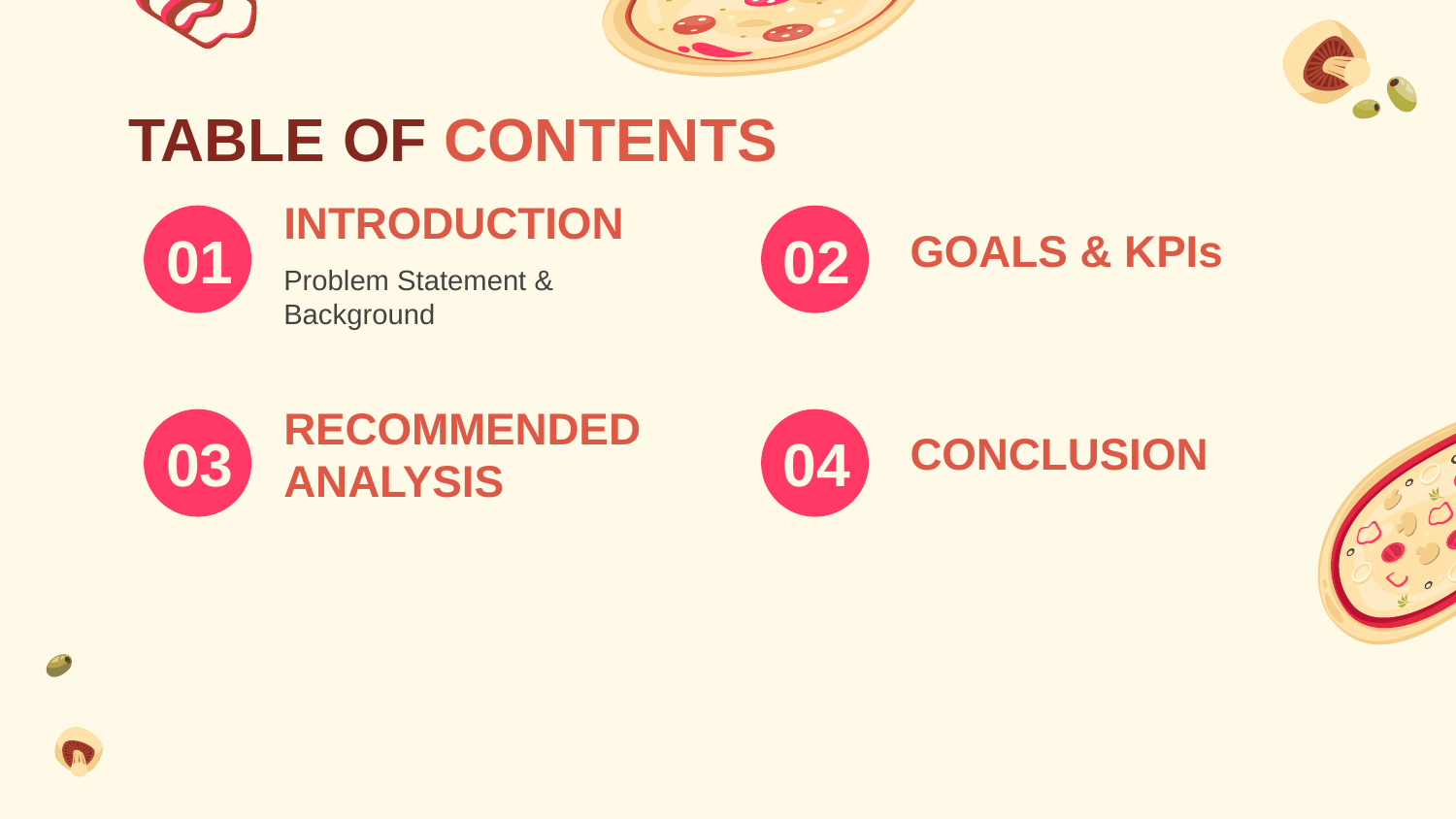

TABLE OF CONTENTS
# INTRODUCTION

01
02
GOALS & KPIs
Problem Statement & Background

03
04
CONCLUSION
RECOMMENDED ANALYSIS